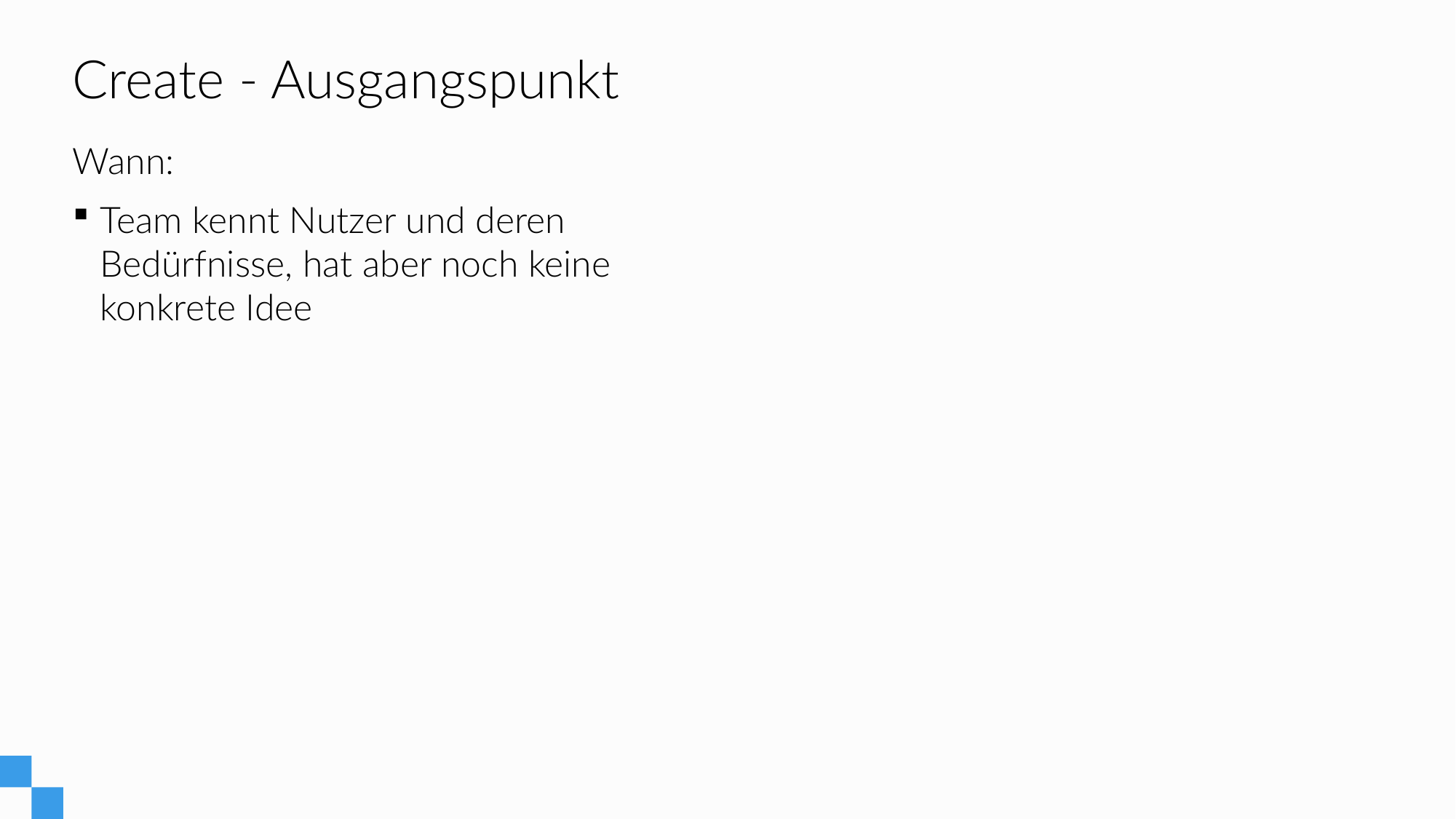

# Create - Ausgangspunkt
Wann:
Team kennt Nutzer und deren Bedürfnisse, hat aber noch keine konkrete Idee